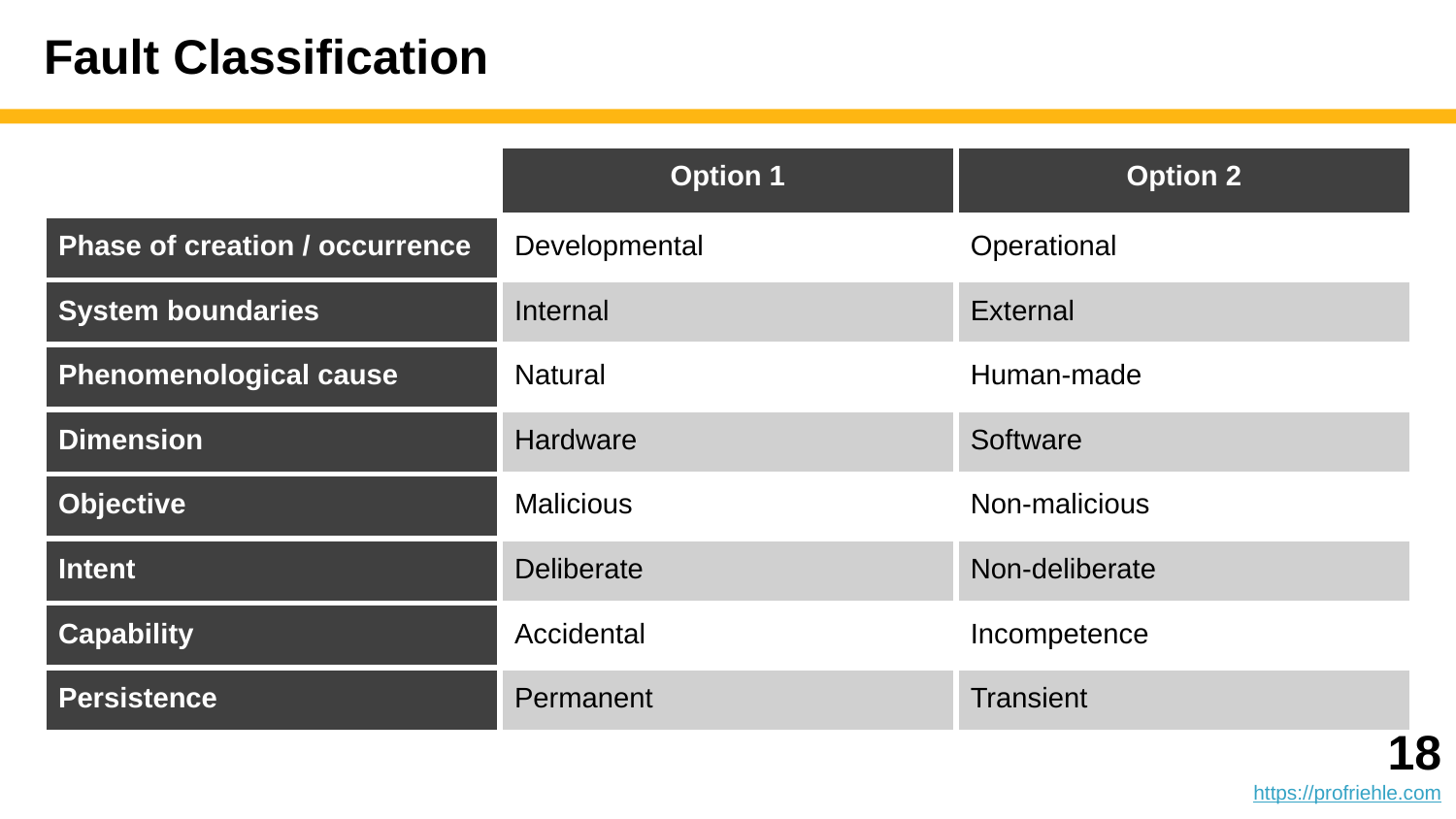

# Fault Classification
|  | Option 1 | Option 2 |
| --- | --- | --- |
| Phase of creation / occurrence | Developmental | Operational |
| System boundaries | Internal | External |
| Phenomenological cause | Natural | Human-made |
| Dimension | Hardware | Software |
| Objective | Malicious | Non-malicious |
| Intent | Deliberate | Non-deliberate |
| Capability | Accidental | Incompetence |
| Persistence | Permanent | Transient |
18
https://profriehle.com